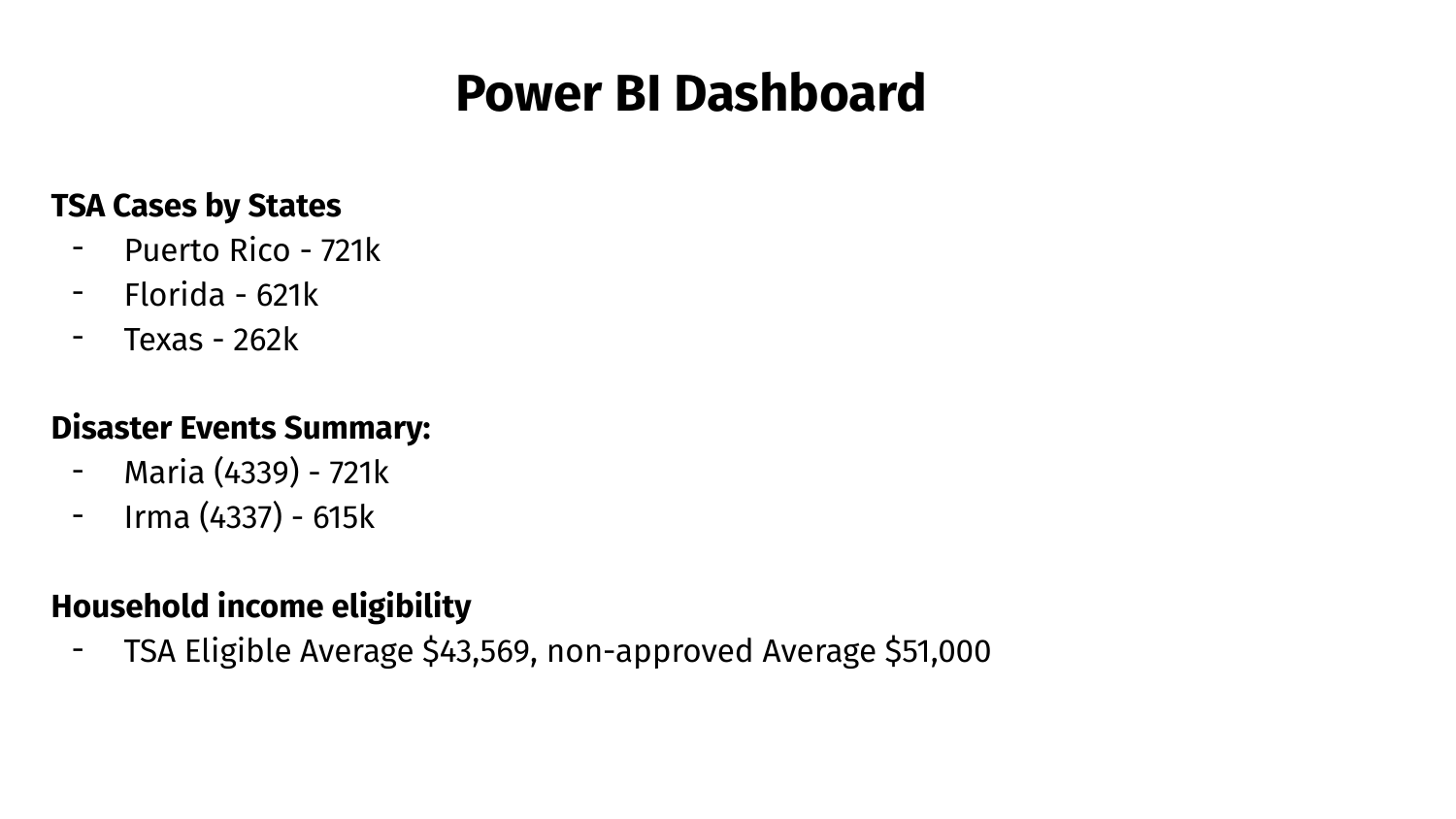

# Power BI Dashboard
TSA Cases by States
Puerto Rico - 721k
Florida - 621k
Texas - 262k

Disaster Events Summary:
Maria (4339) - 721k
Irma (4337) - 615k

Household income eligibility
TSA Eligible Average $43,569, non-approved Average $51,000